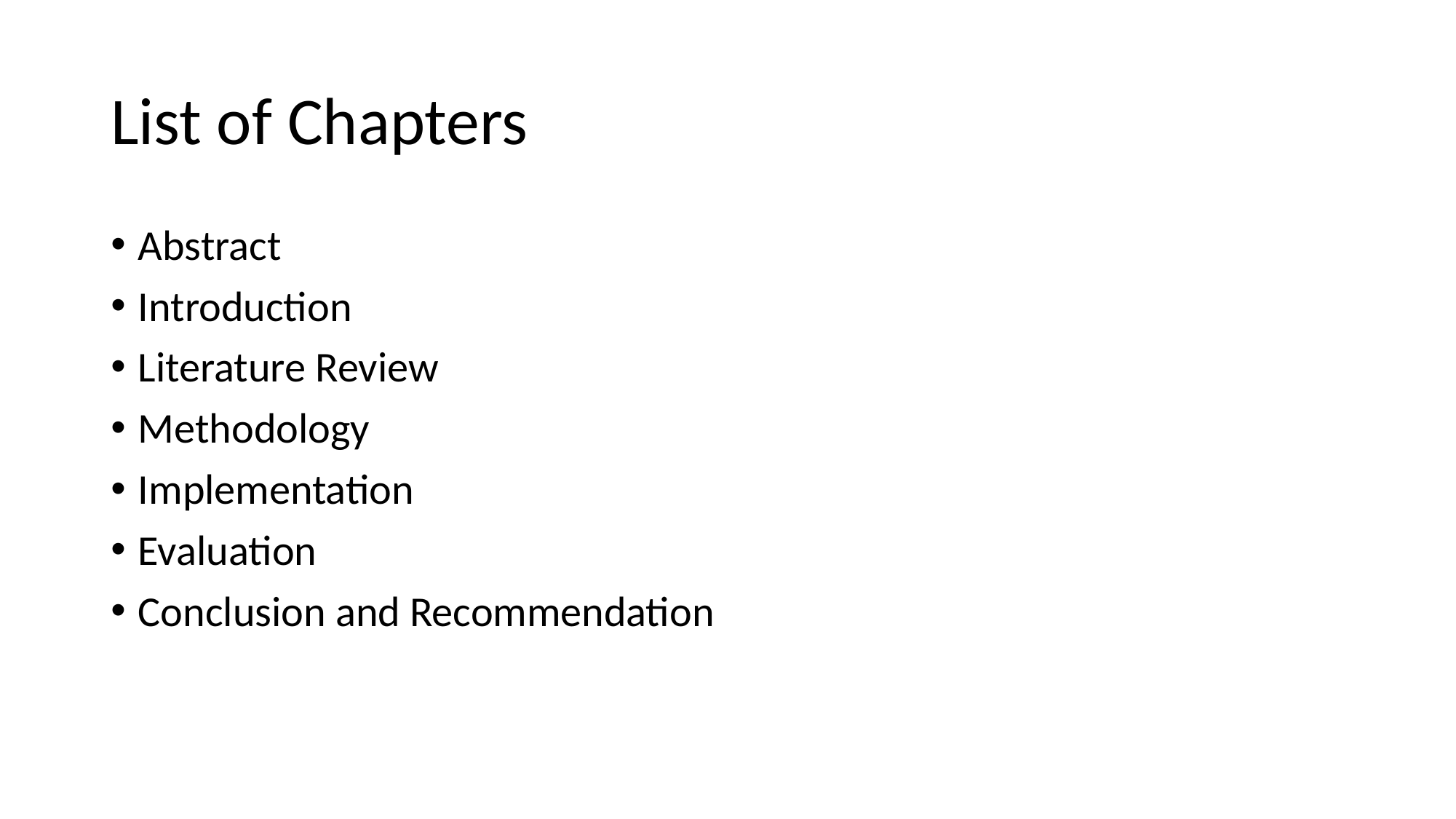

# List of Chapters
Abstract
Introduction
Literature Review
Methodology
Implementation
Evaluation
Conclusion and Recommendation